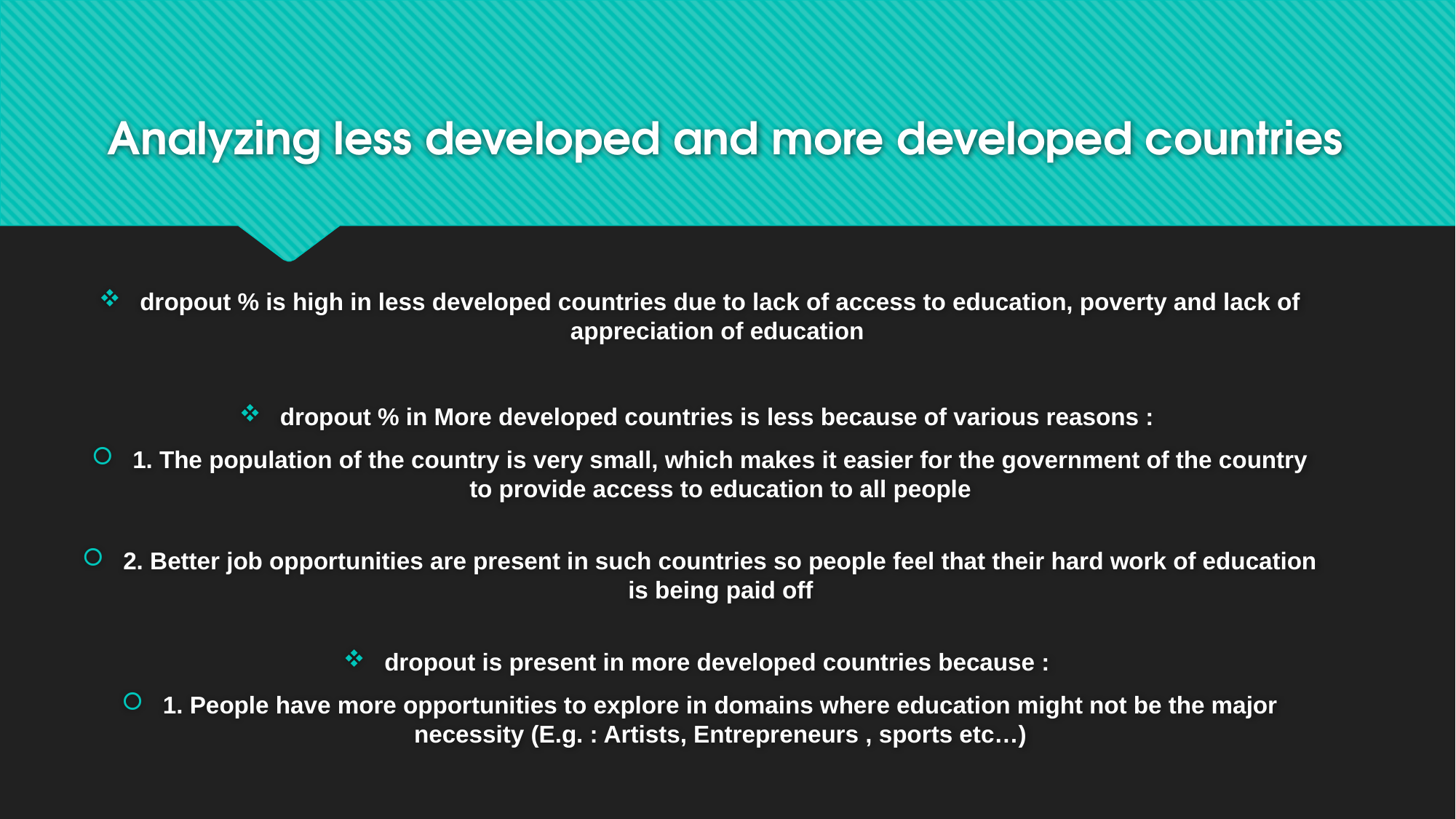

# Analyzing less developed and more developed countries
dropout % is high in less developed countries due to lack of access to education, poverty and lack of appreciation of education

dropout % in More developed countries is less because of various reasons :
1. The population of the country is very small, which makes it easier for the government of the country to provide access to education to all people
2. Better job opportunities are present in such countries so people feel that their hard work of education is being paid off
dropout is present in more developed countries because :
1. People have more opportunities to explore in domains where education might not be the major necessity (E.g. : Artists, Entrepreneurs , sports etc…)